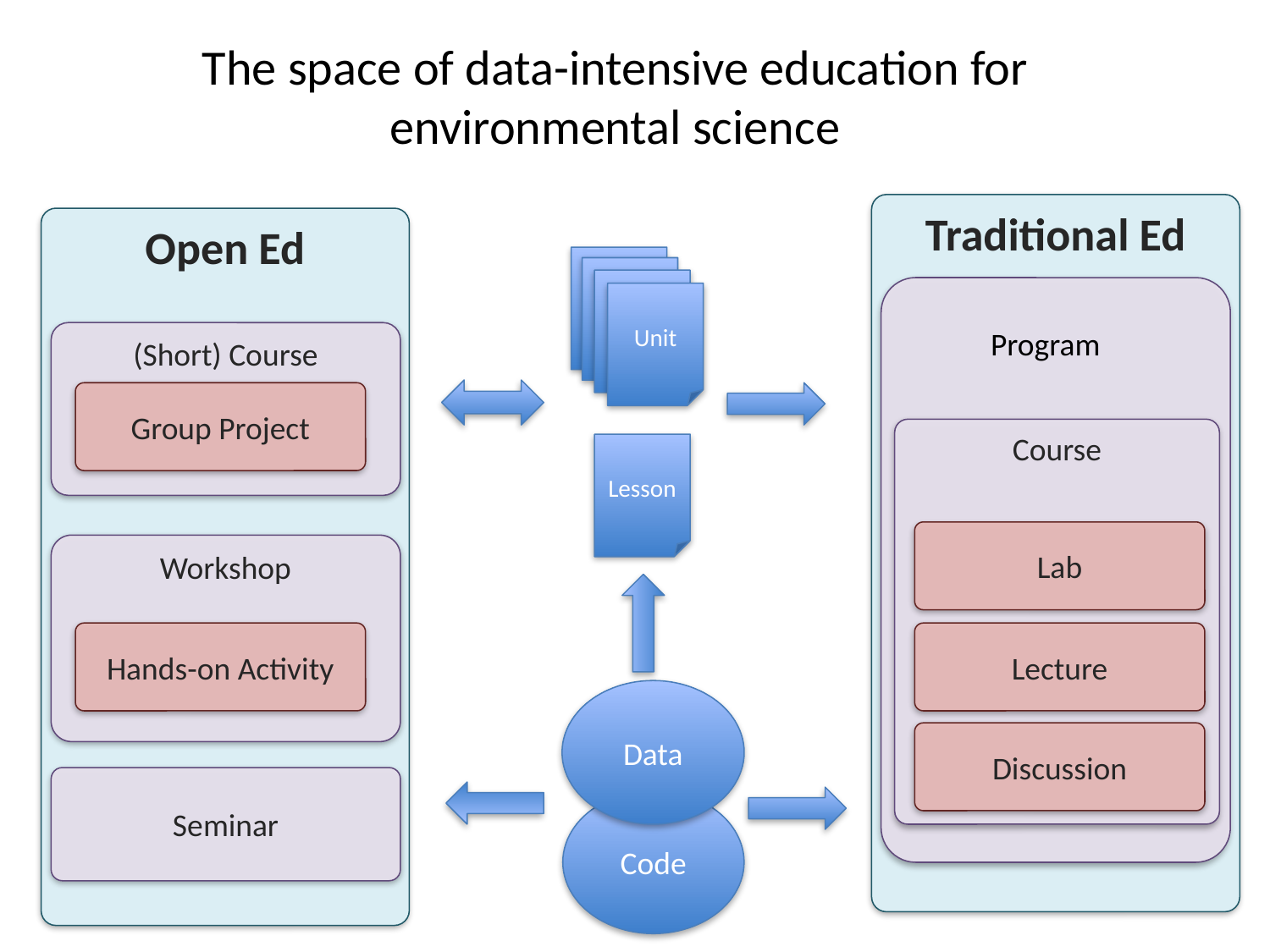

# The space of data-intensive education for environmental science
Traditional Ed
Open Ed
Lesson
Lesson
Lesson
Unit
Quantitative
Courses
Program
(Short) Course

Group Project

Course
Lesson
Lab
Workshop

Hands-on Activity
Lecture
Data
Discussion
Seminar

Code